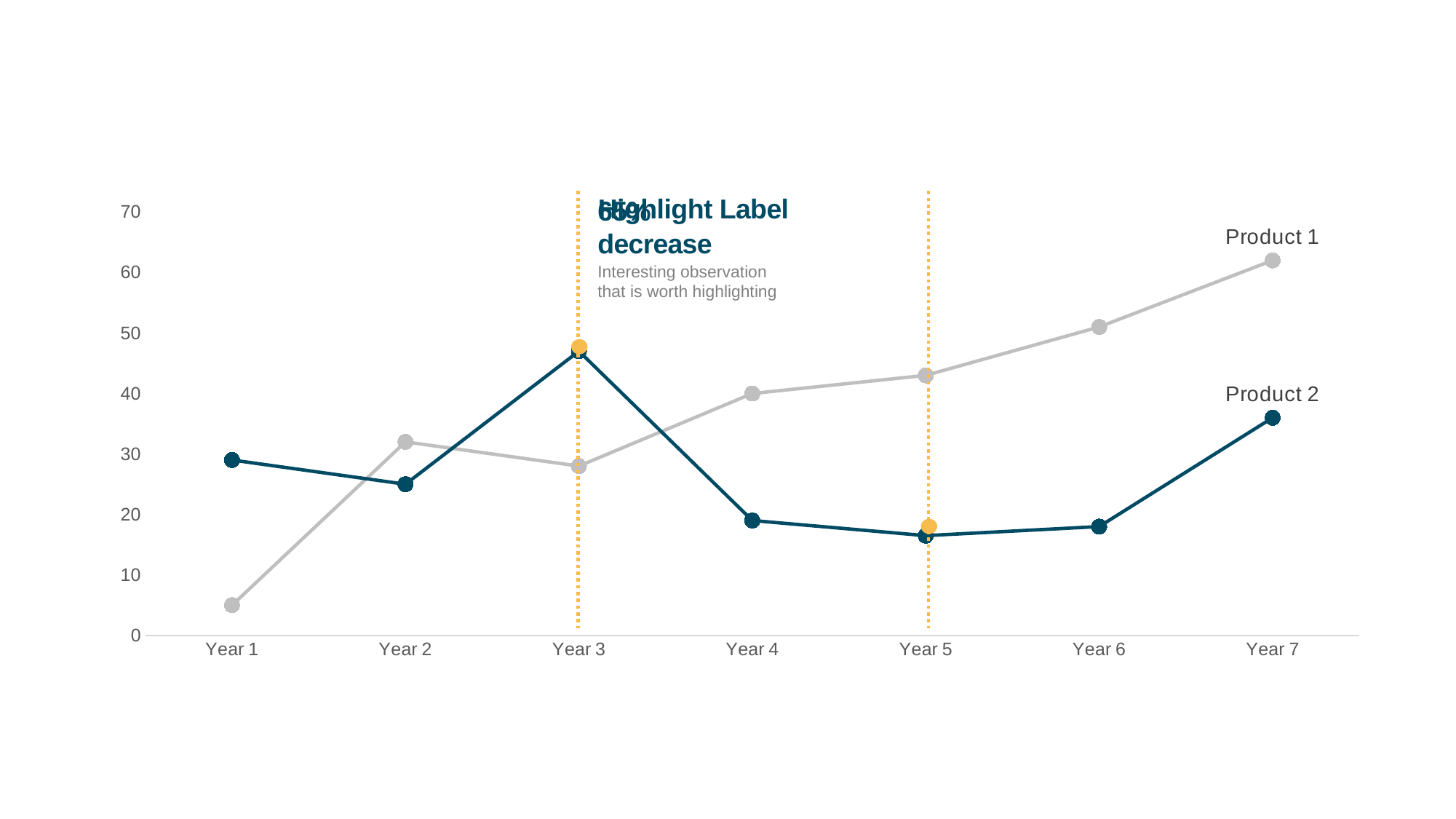

Highlight Label

### Chart

| Category | Product 1 | Product 2 |
|---|---|---|
| Year 1 | 5.0 | 29.0 |
| Year 2 | 32.0 | 25.0 |
| Year 3 | 28.0 | 47.0 |
| Year 4 | 40.0 | 19.0 |
| Year 5 | 43.0 | 16.5 |
| Year 6 | 51.0 | 18.0 |
| Year 7 | 62.0 | 36.0 |
65% decrease
Interesting observation that is worth highlighting